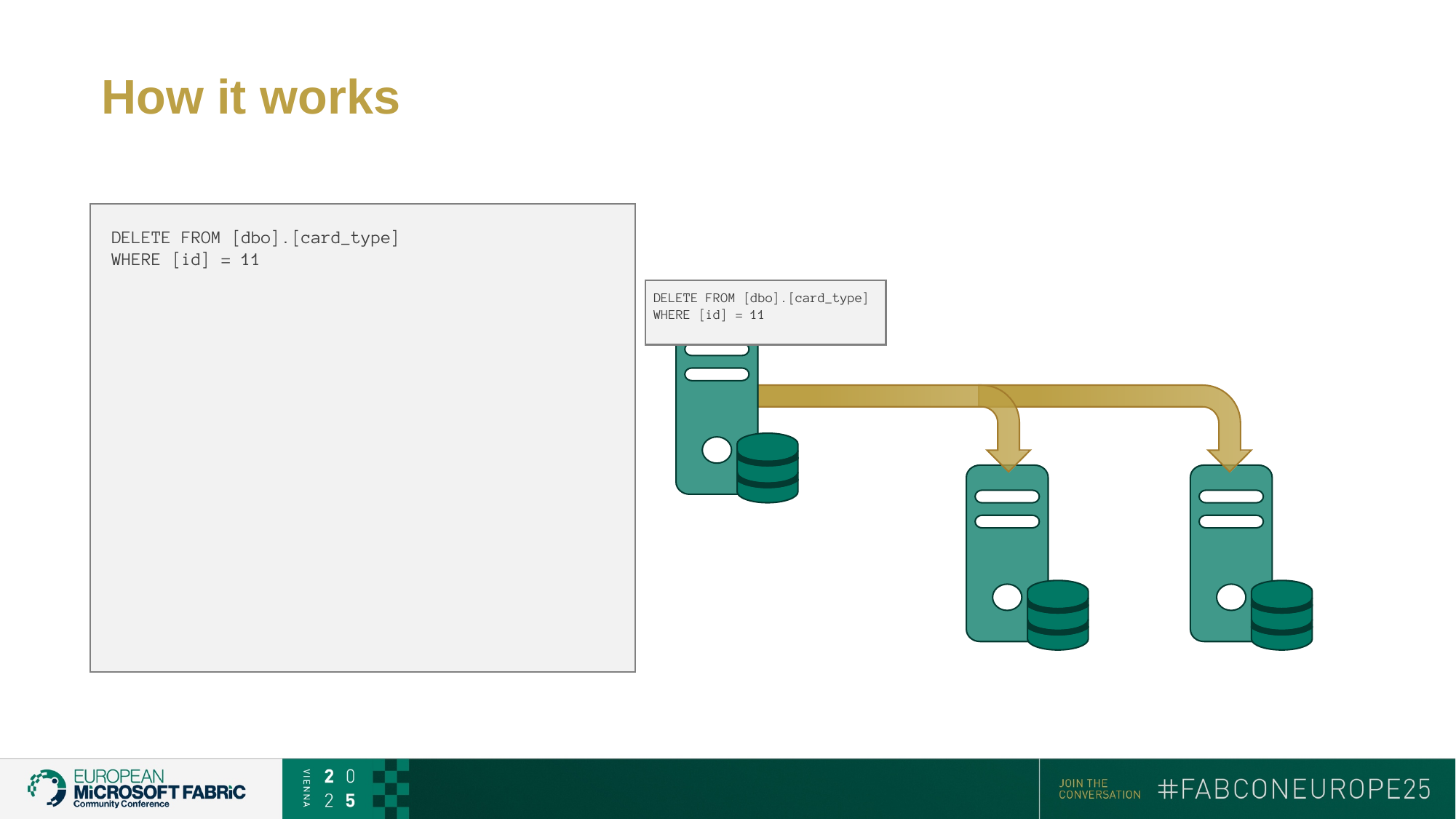

# How it works
DELETE FROM [dbo].[card_type]
WHERE [id] = 11
DELETE FROM [dbo].[card_type]
WHERE [id] = 11
DELETE FROM [dbo].[card_type]
WHERE [id] = 11